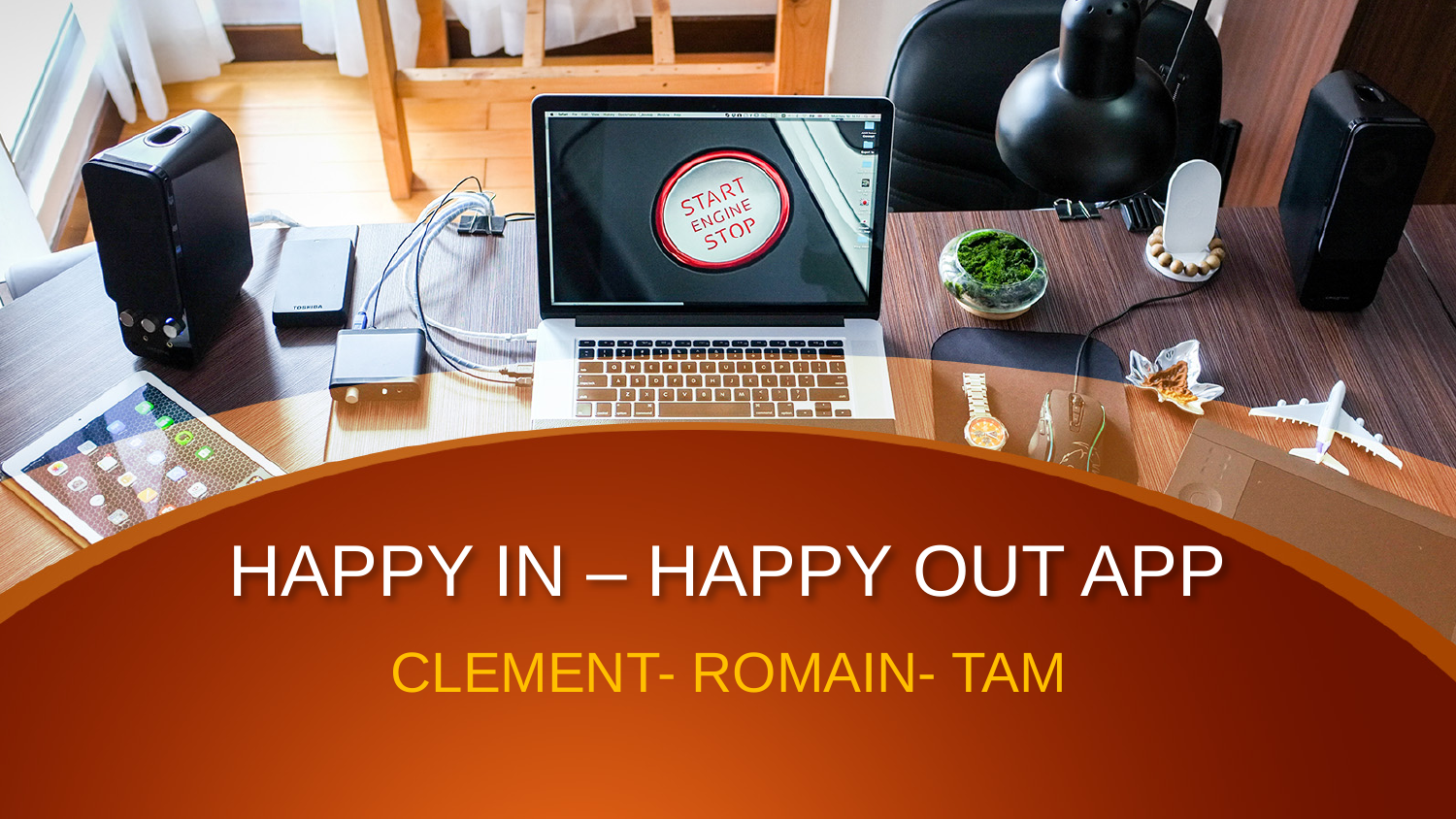

# HAPPY IN – HAPPY OUT APP
CLEMENT- ROMAIN- TAM